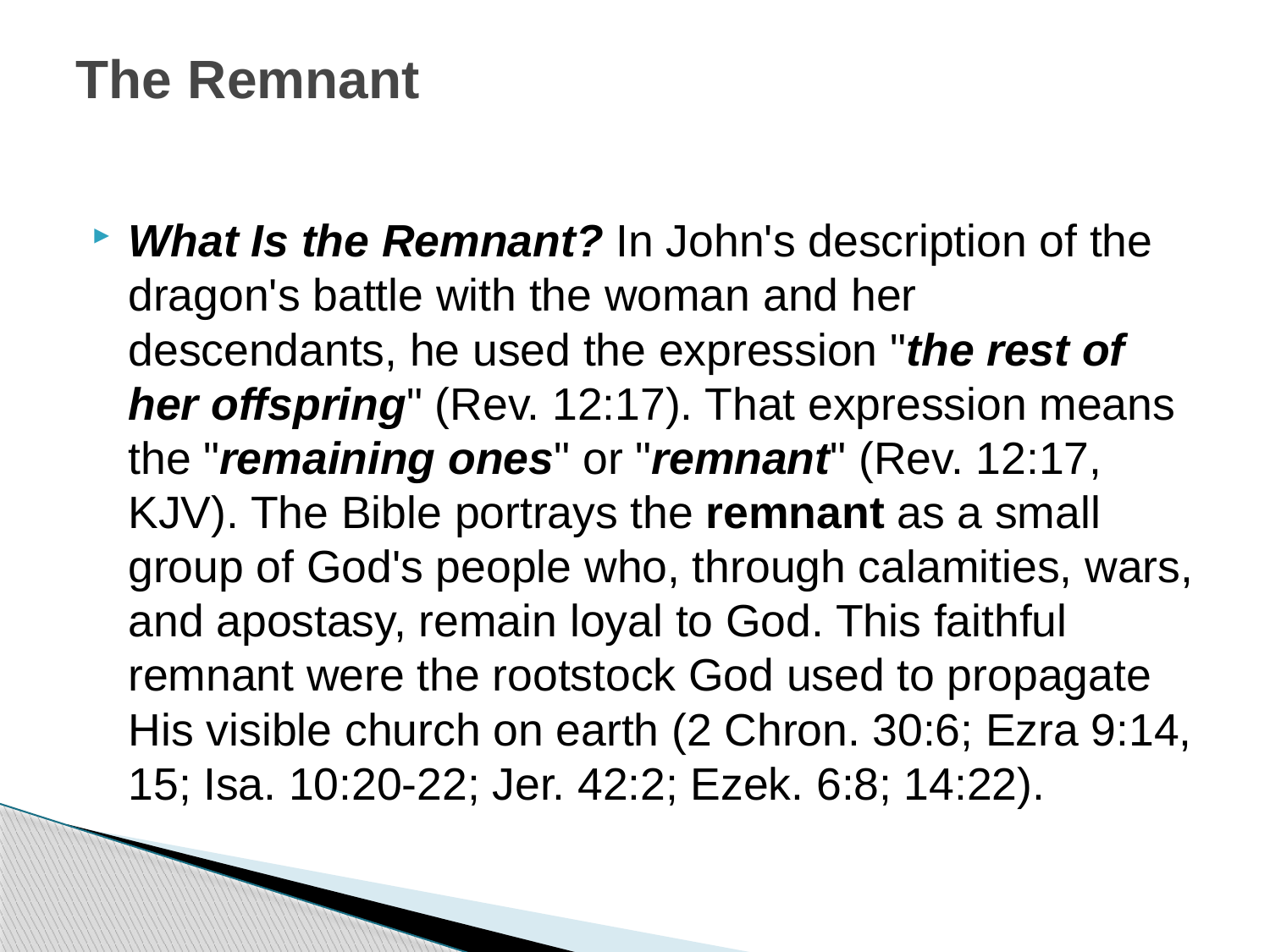

# The Remnant
What Is the Remnant? In John's description of the dragon's battle with the woman and her descendants, he used the expression "the rest of her offspring" (Rev. 12:17). That expression means the "remaining ones" or "remnant" (Rev. 12:17, KJV). The Bible portrays the remnant as a small group of God's people who, through calamities, wars, and apostasy, remain loyal to God. This faithful remnant were the rootstock God used to propagate His visible church on earth (2 Chron. 30:6; Ezra 9:14, 15; Isa. 10:20-22; Jer. 42:2; Ezek. 6:8; 14:22).